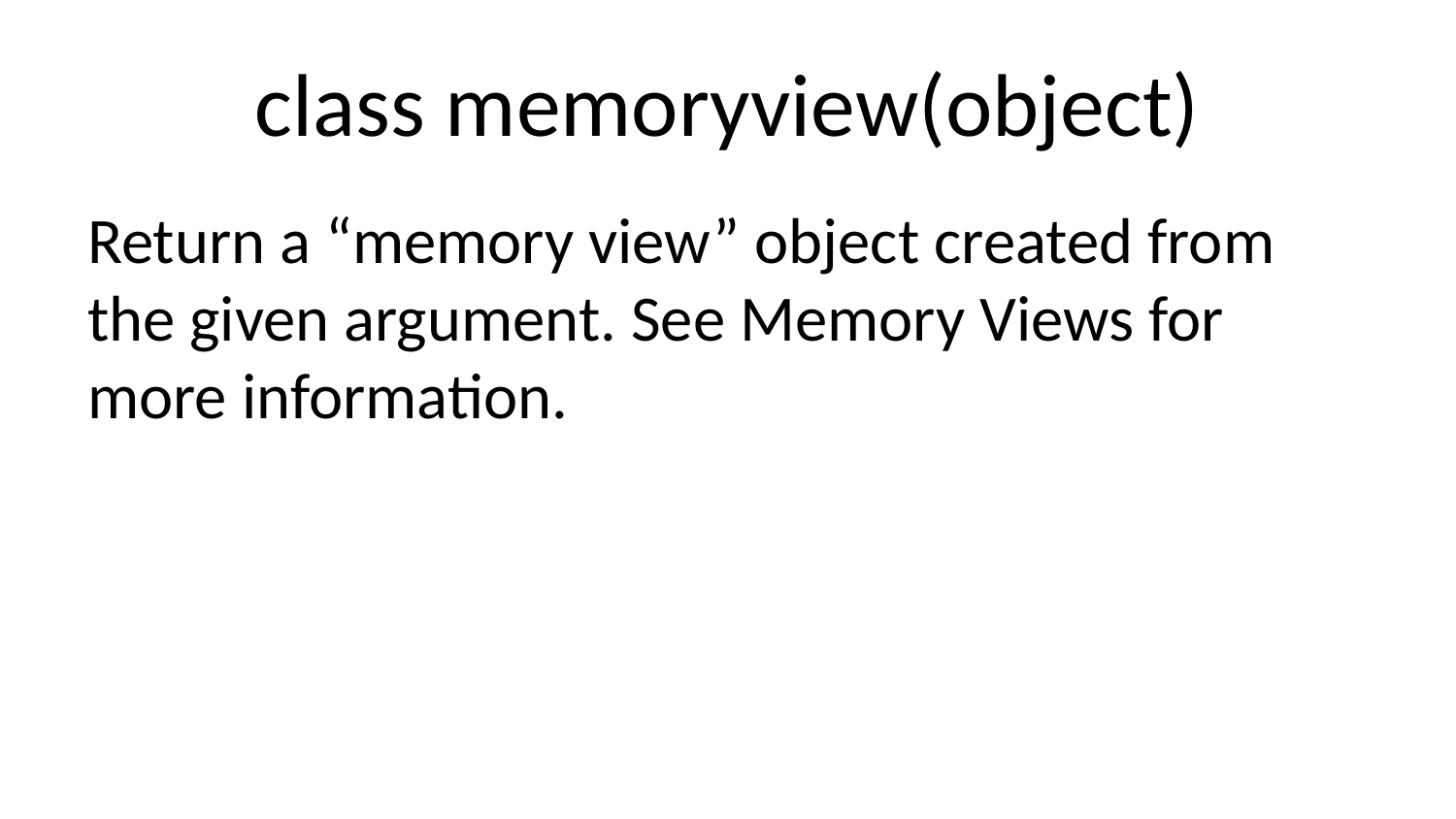

# class memoryview(object)
Return a “memory view” object created from the given argument. See Memory Views for more information.